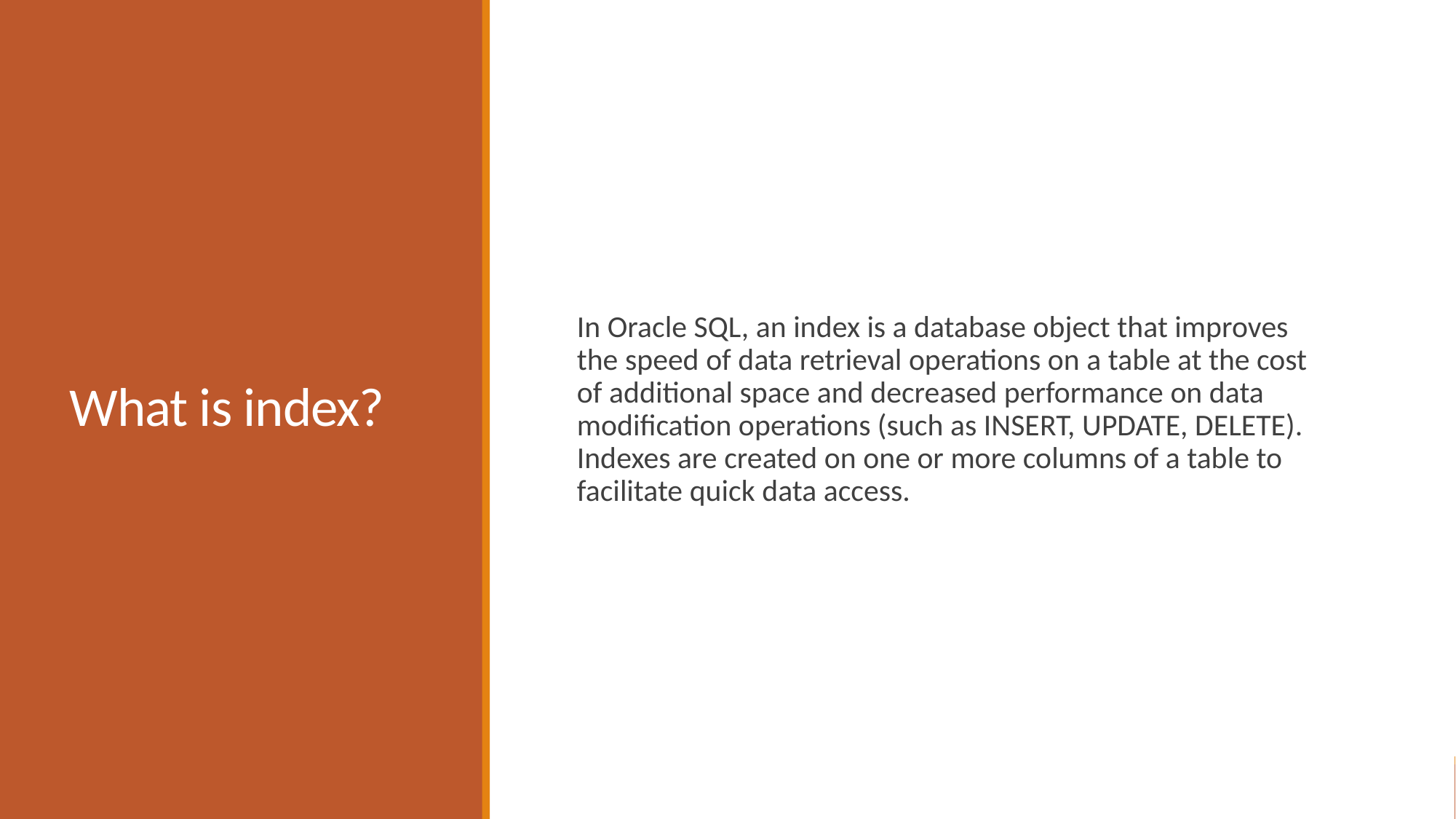

# What is index?
In Oracle SQL, an index is a database object that improves the speed of data retrieval operations on a table at the cost of additional space and decreased performance on data modification operations (such as INSERT, UPDATE, DELETE). Indexes are created on one or more columns of a table to facilitate quick data access.